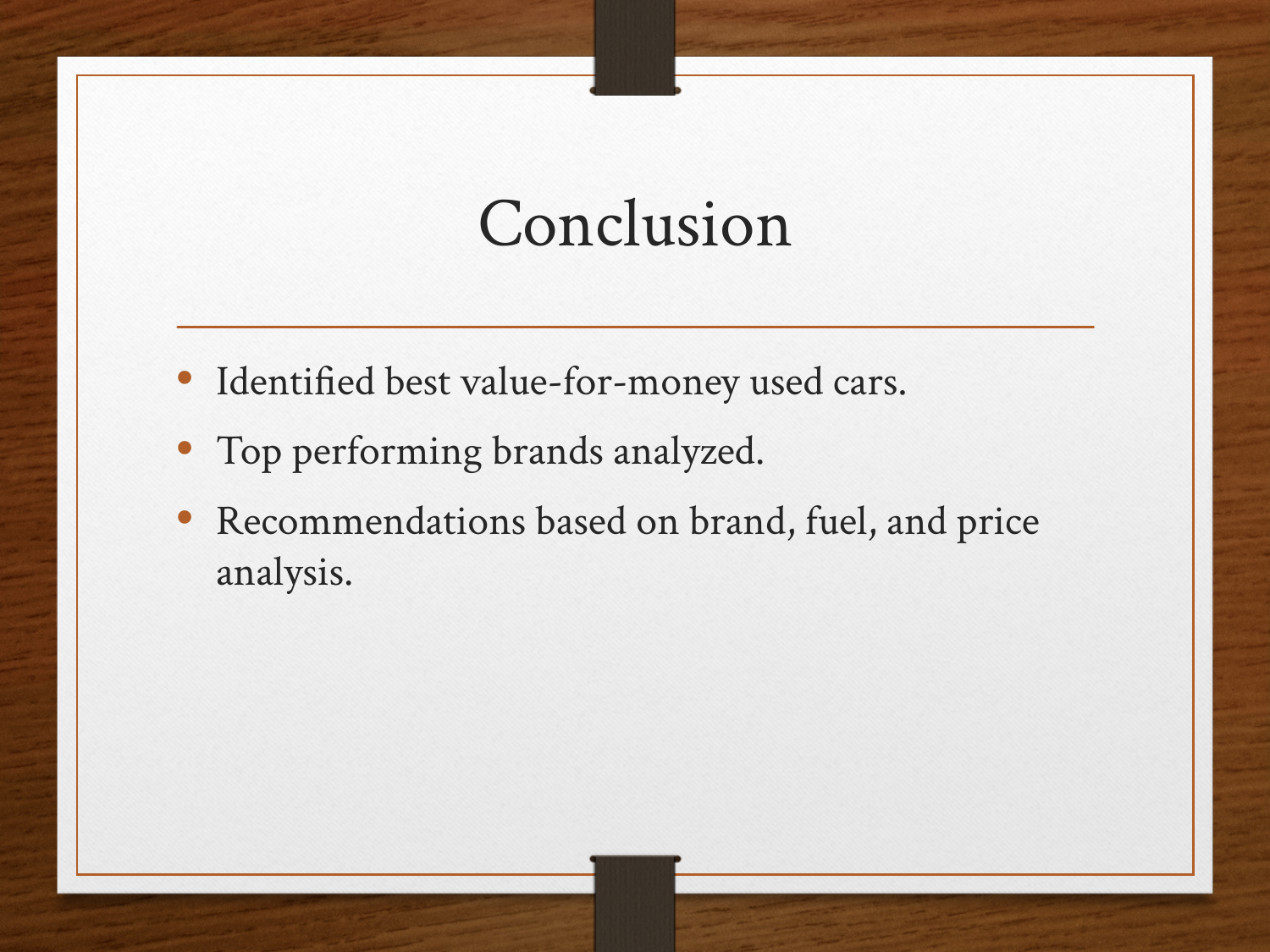

# Conclusion
Identified best value-for-money used cars.
Top performing brands analyzed.
Recommendations based on brand, fuel, and price   analysis.